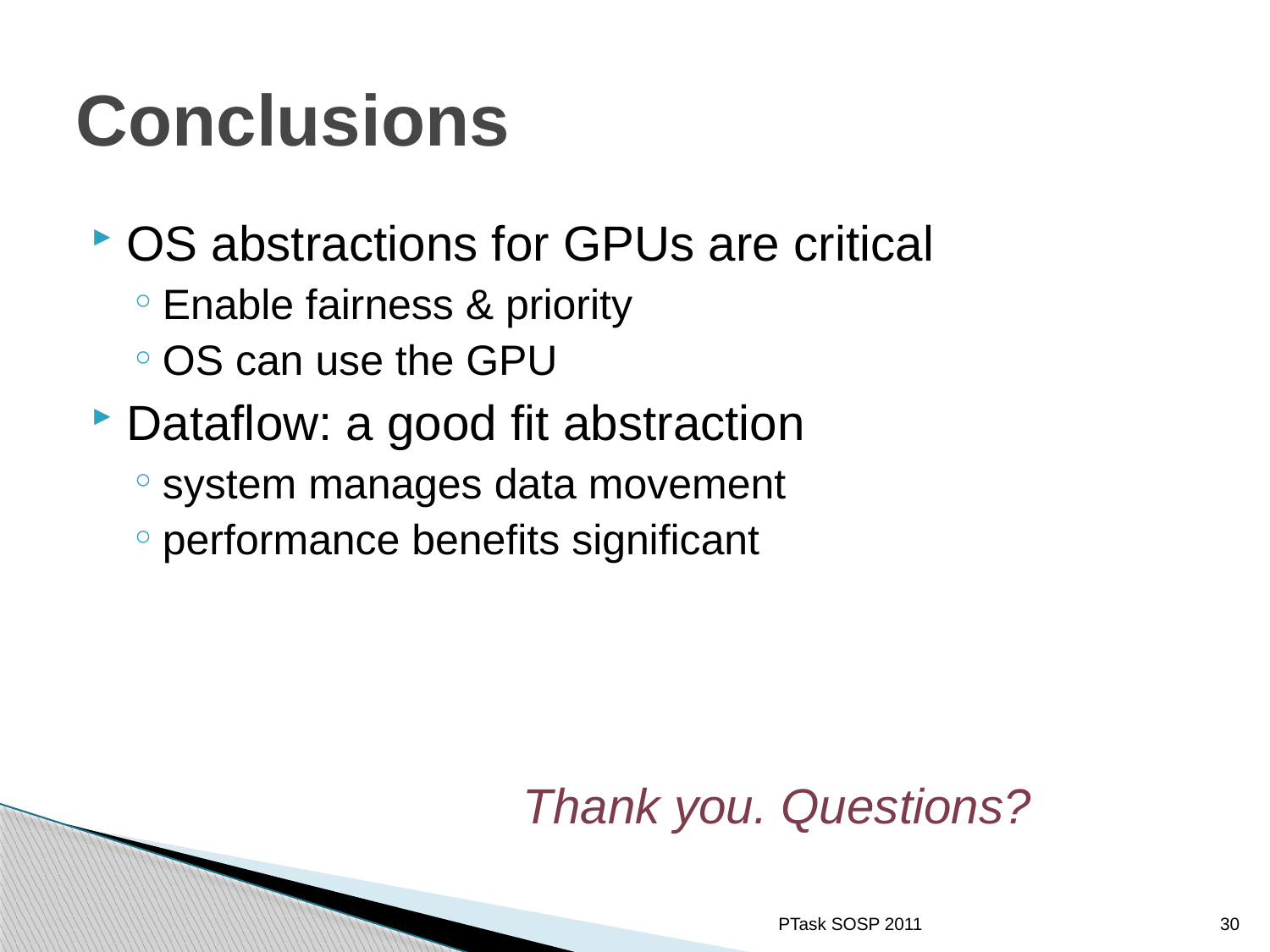

# Conclusions
OS abstractions for GPUs are critical
Enable fairness & priority
OS can use the GPU
Dataflow: a good fit abstraction
system manages data movement
performance benefits significant

Thank you. Questions?
PTask SOSP 2011
30